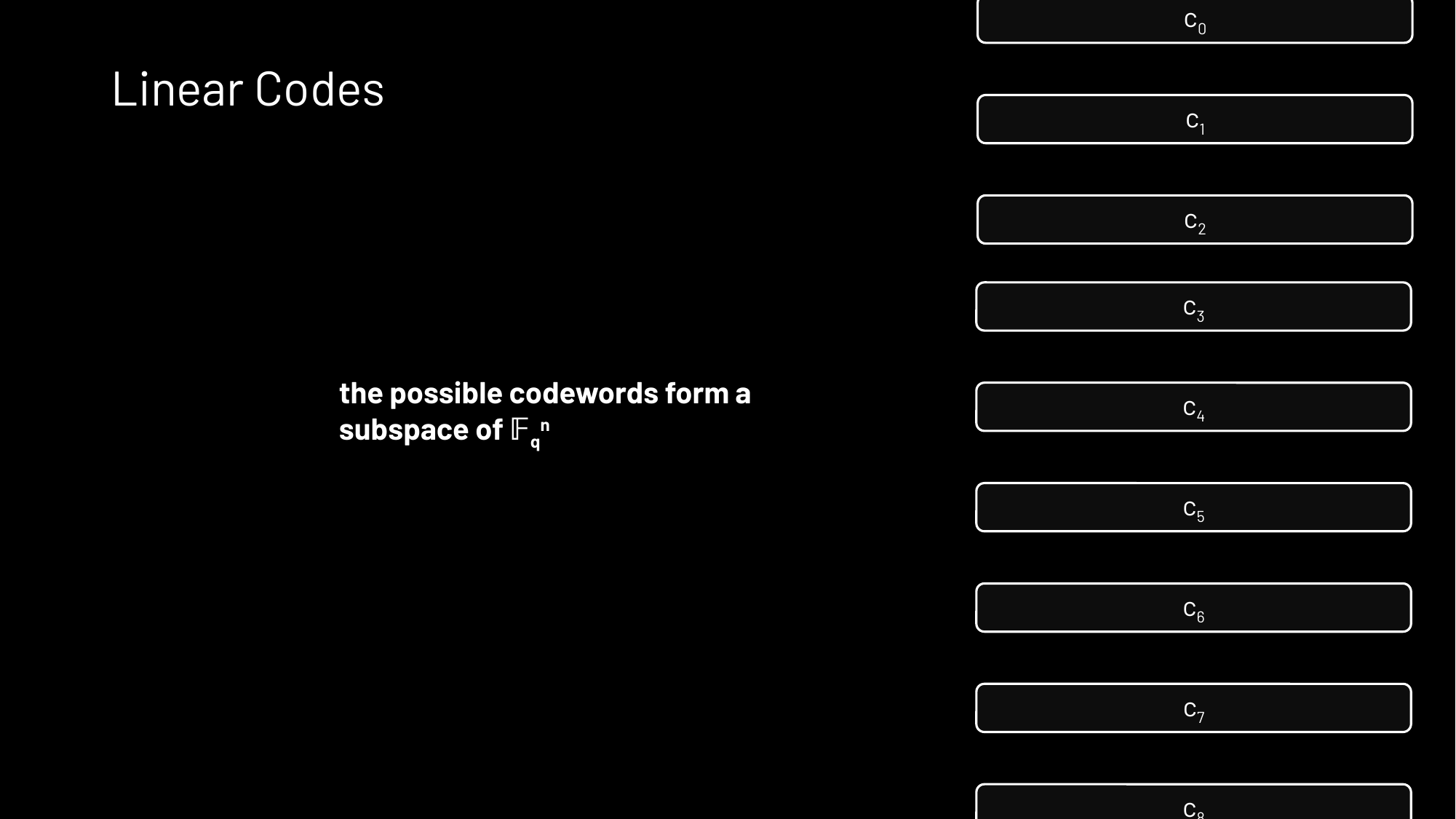

c0
# Linear Codes
c1
c2
c3
the possible codewords form a subspace of 𝔽qn
c4
c5
c6
c7
c8